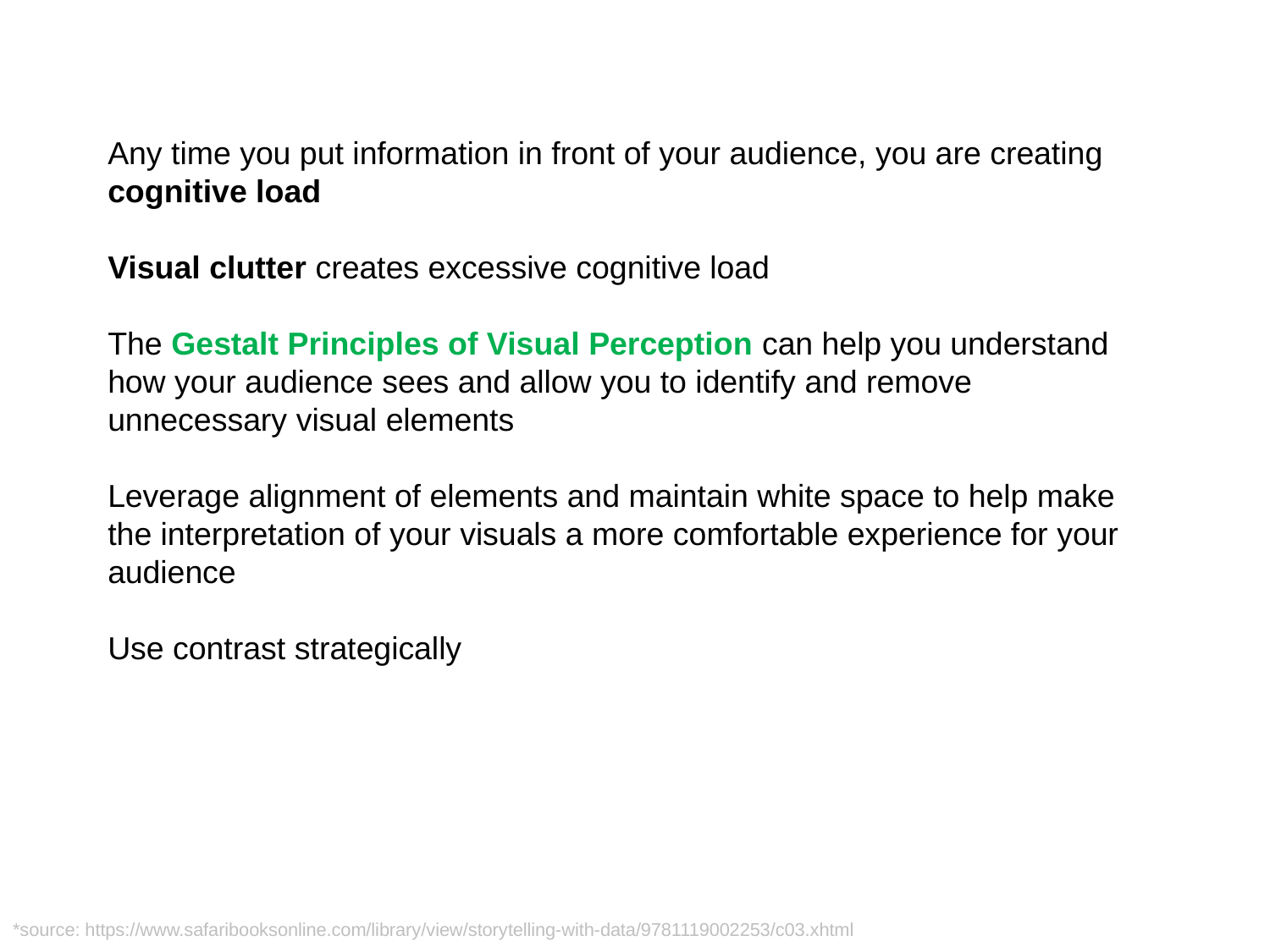

# Closing
Any time you put information in front of your audience, you are creating cognitive load

Visual clutter creates excessive cognitive load

The Gestalt Principles of Visual Perception can help you understand how your audience sees and allow you to identify and remove unnecessary visual elements

Leverage alignment of elements and maintain white space to help make the interpretation of your visuals a more comfortable experience for your audience

Use contrast strategically
*source: https://www.safaribooksonline.com/library/view/storytelling-with-data/9781119002253/c03.xhtml